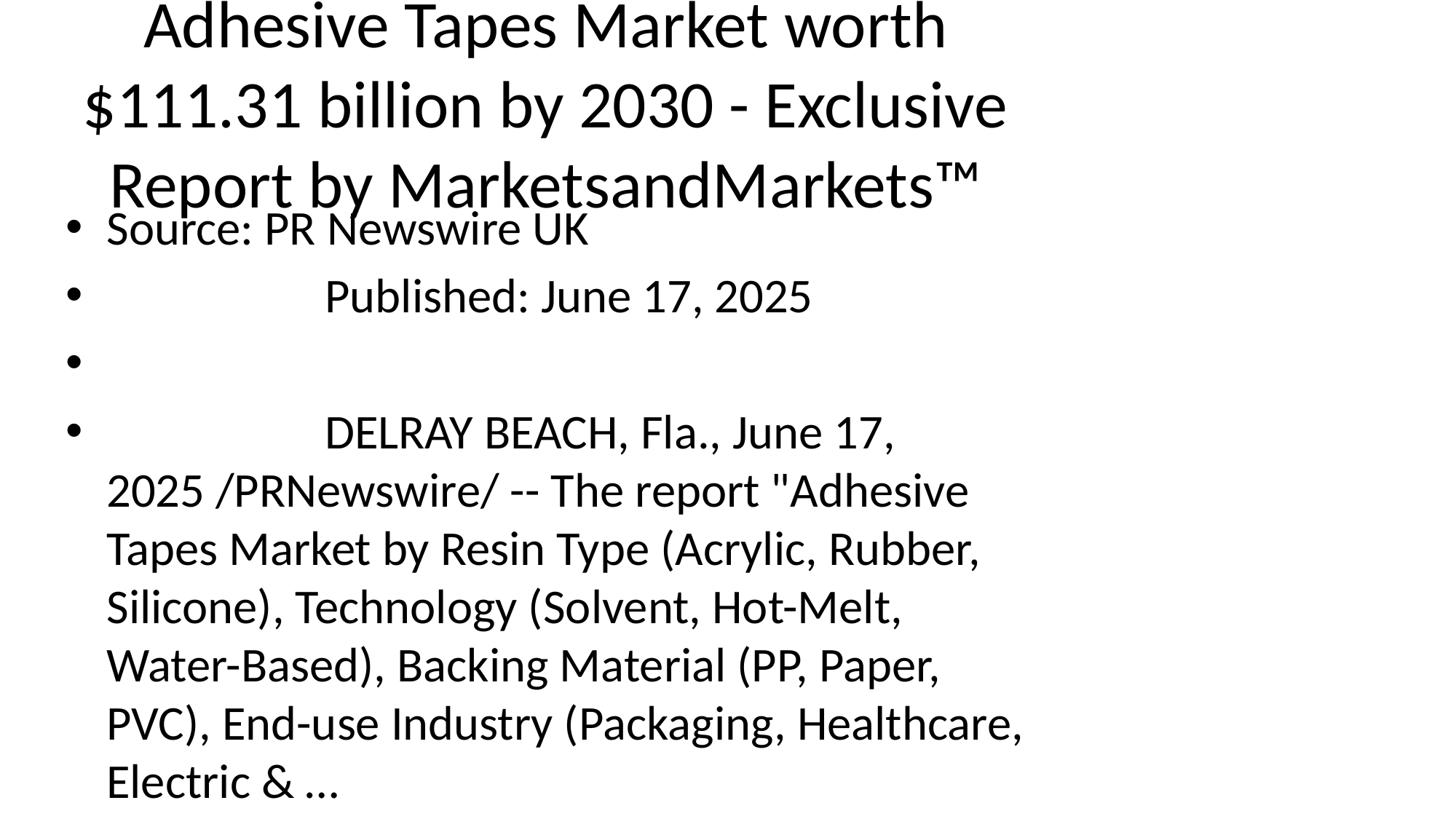

# Adhesive Tapes Market worth $111.31 billion by 2030 - Exclusive Report by MarketsandMarkets™
Source: PR Newswire UK
                    Published: June 17, 2025

                    DELRAY BEACH, Fla., June 17, 2025 /PRNewswire/ -- The report "Adhesive Tapes Market by Resin Type (Acrylic, Rubber, Silicone), Technology (Solvent, Hot-Melt, Water-Based), Backing Material (PP, Paper, PVC), End-use Industry (Packaging, Healthcare, Electric & …

                    DELRAY BEACH, Fla., June 17, 2025 /PRNewswire/ -- The report "Adhesive Tapes Marketby Resin Type (Acrylic, Rubber, Silicone), Technology (Solvent, Hot-Melt, Water-Based), Backing Material (PP, Paper,… [+8726 chars]